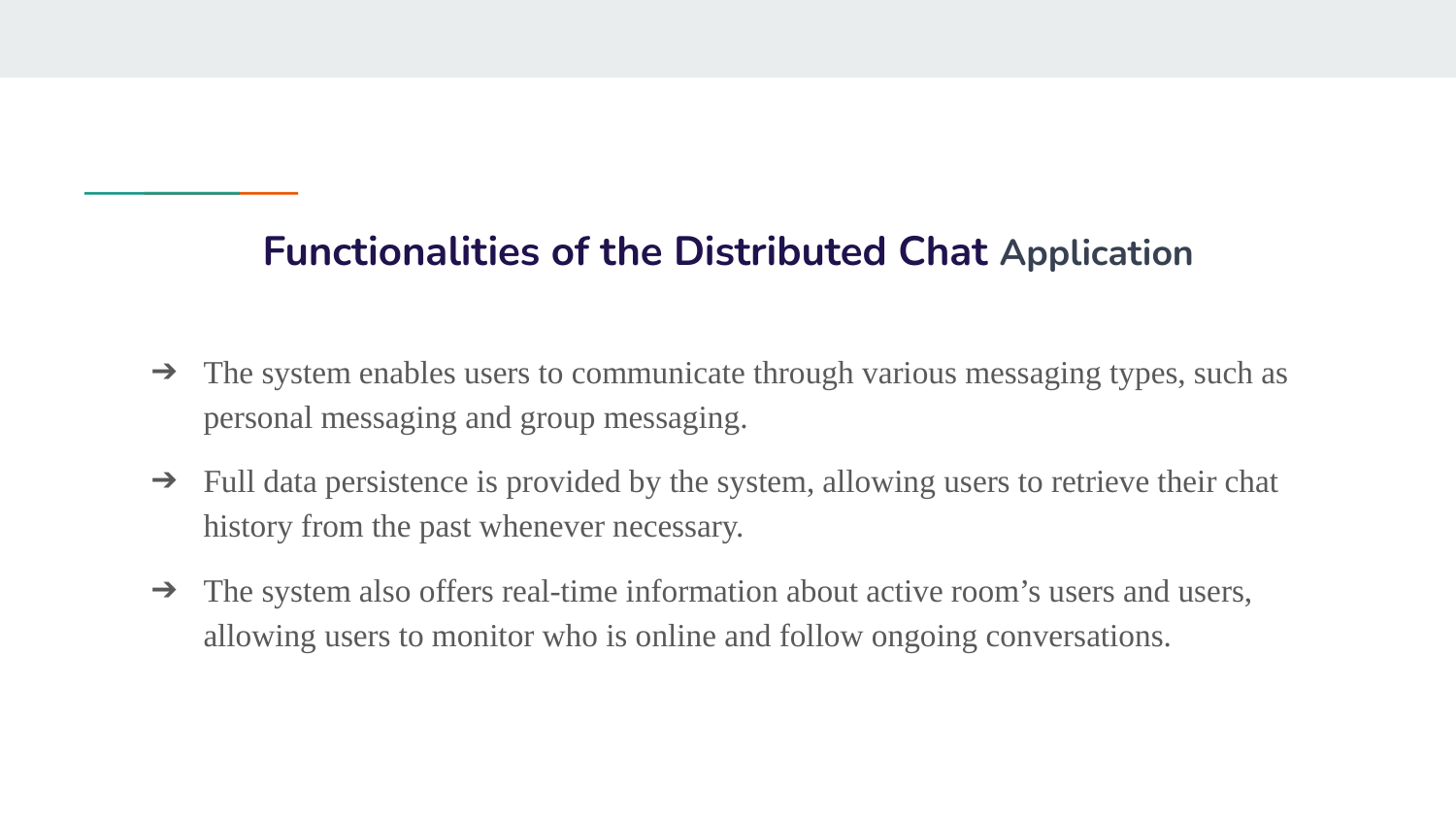

# Functionalities of the Distributed Chat Application
The system enables users to communicate through various messaging types, such as personal messaging and group messaging.
Full data persistence is provided by the system, allowing users to retrieve their chat history from the past whenever necessary.
The system also offers real-time information about active room’s users and users, allowing users to monitor who is online and follow ongoing conversations.